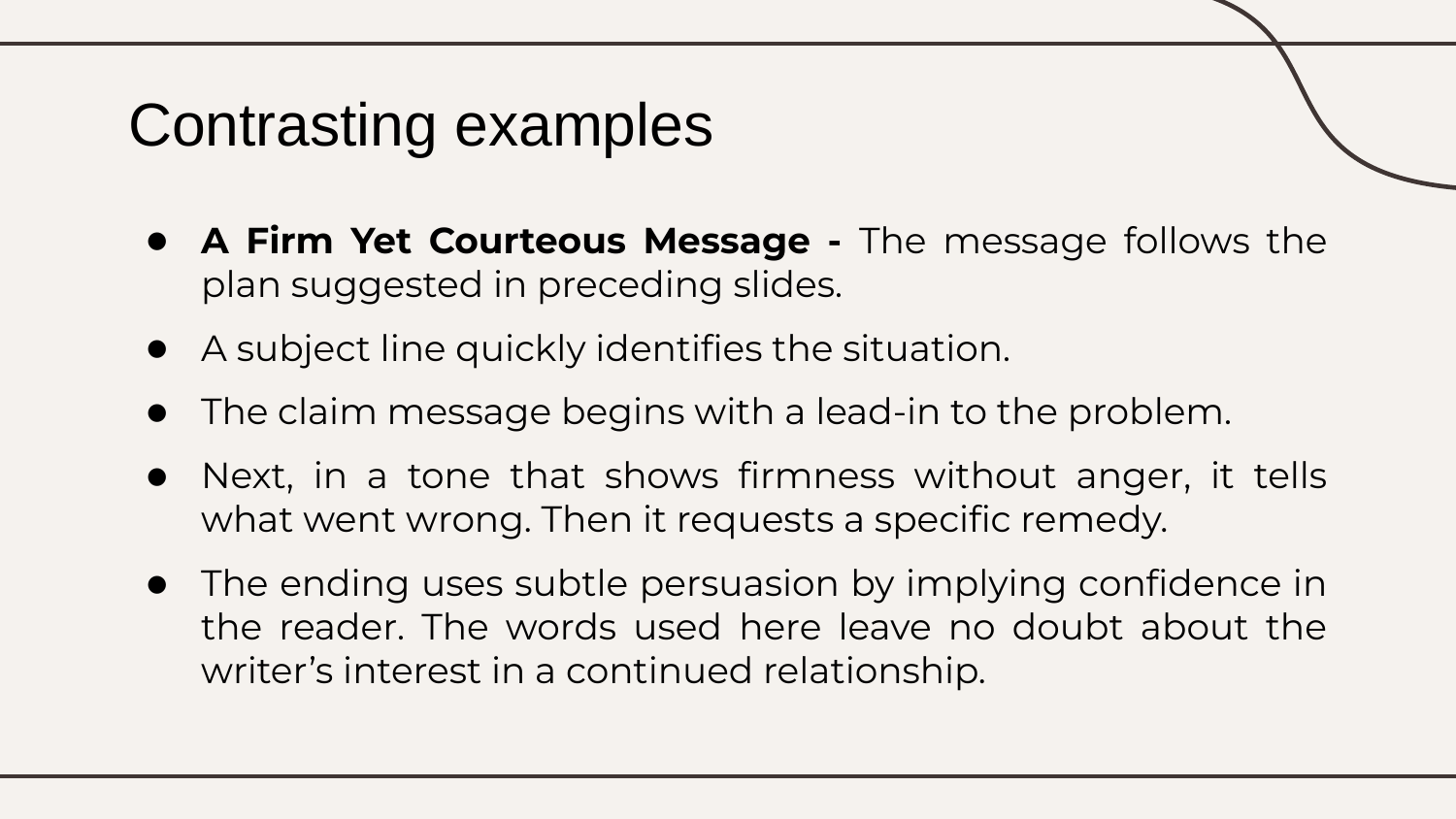

# Contrasting examples
A Firm Yet Courteous Message - The message follows the plan suggested in preceding slides.
A subject line quickly identifies the situation.
The claim message begins with a lead-in to the problem.
Next, in a tone that shows firmness without anger, it tells what went wrong. Then it requests a specific remedy.
The ending uses subtle persuasion by implying confidence in the reader. The words used here leave no doubt about the writer’s interest in a continued relationship.